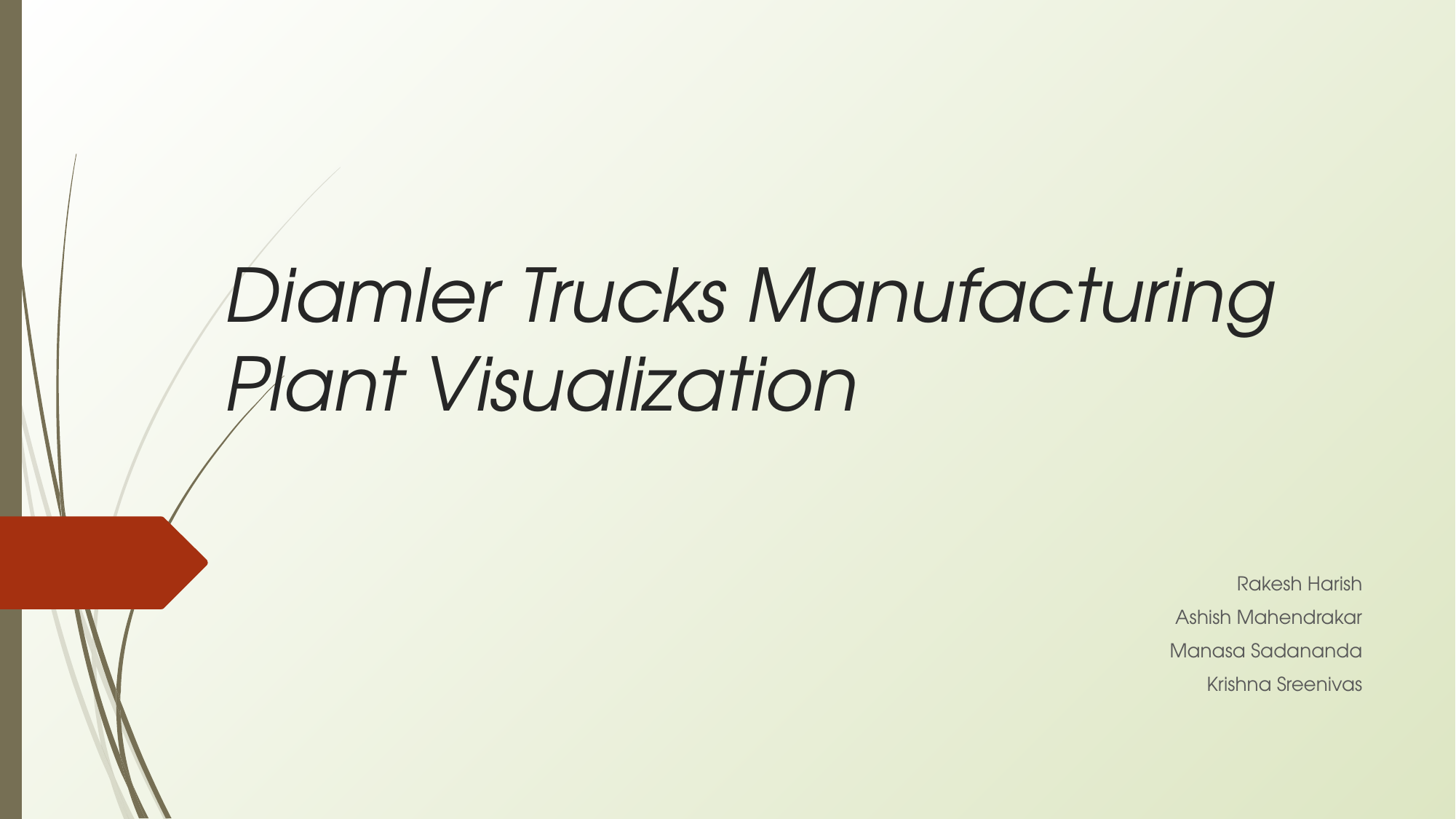

# Diamler Trucks Manufacturing Plant Visualization
Rakesh Harish
Ashish Mahendrakar
Manasa Sadananda
Krishna Sreenivas